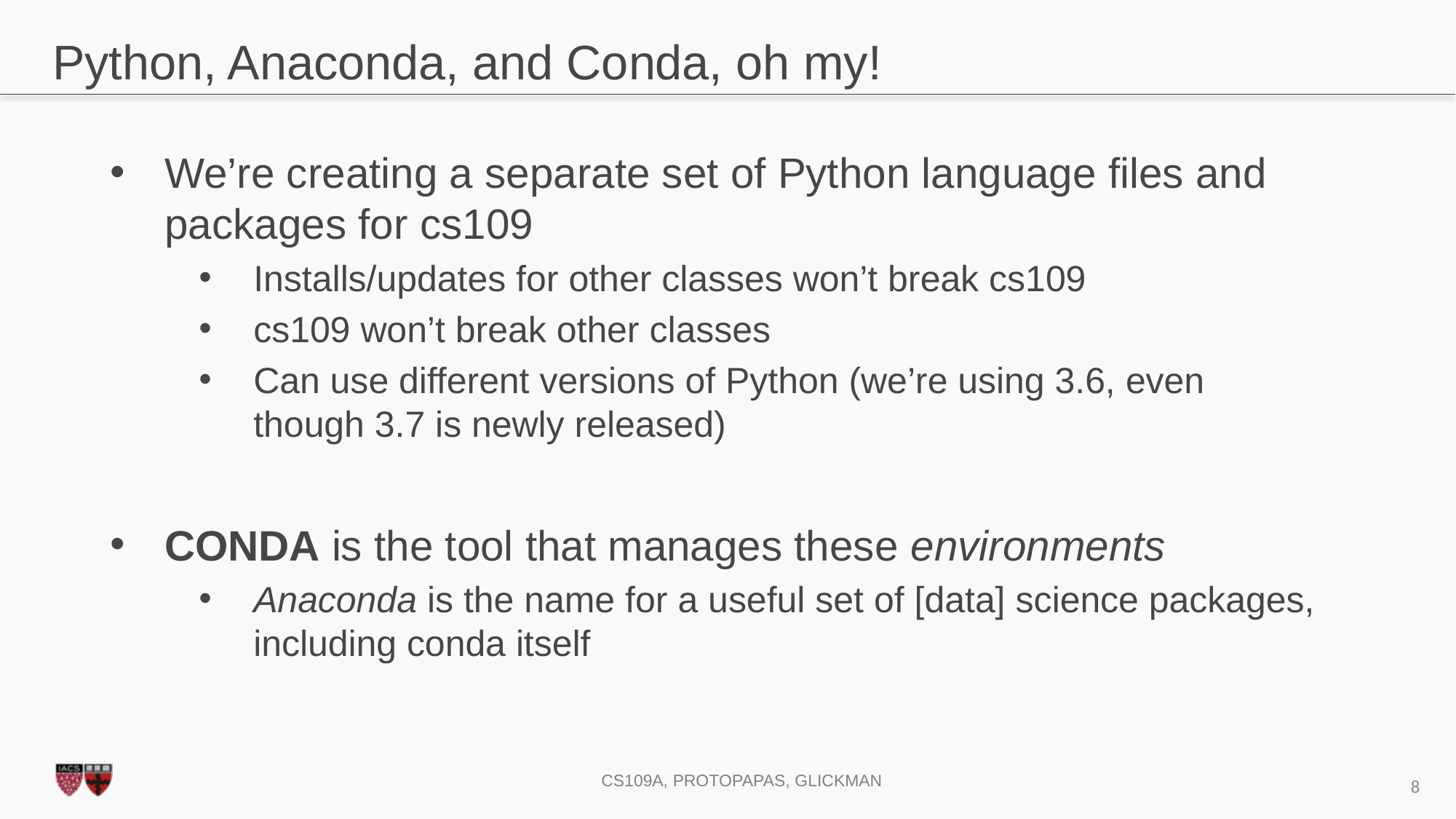

# Python, Anaconda, and Conda, oh my!
We’re creating a separate set of Python language files and packages for cs109
Installs/updates for other classes won’t break cs109
cs109 won’t break other classes
Can use different versions of Python (we’re using 3.6, even though 3.7 is newly released)

CONDA is the tool that manages these environments
Anaconda is the name for a useful set of [data] science packages, including conda itself

8